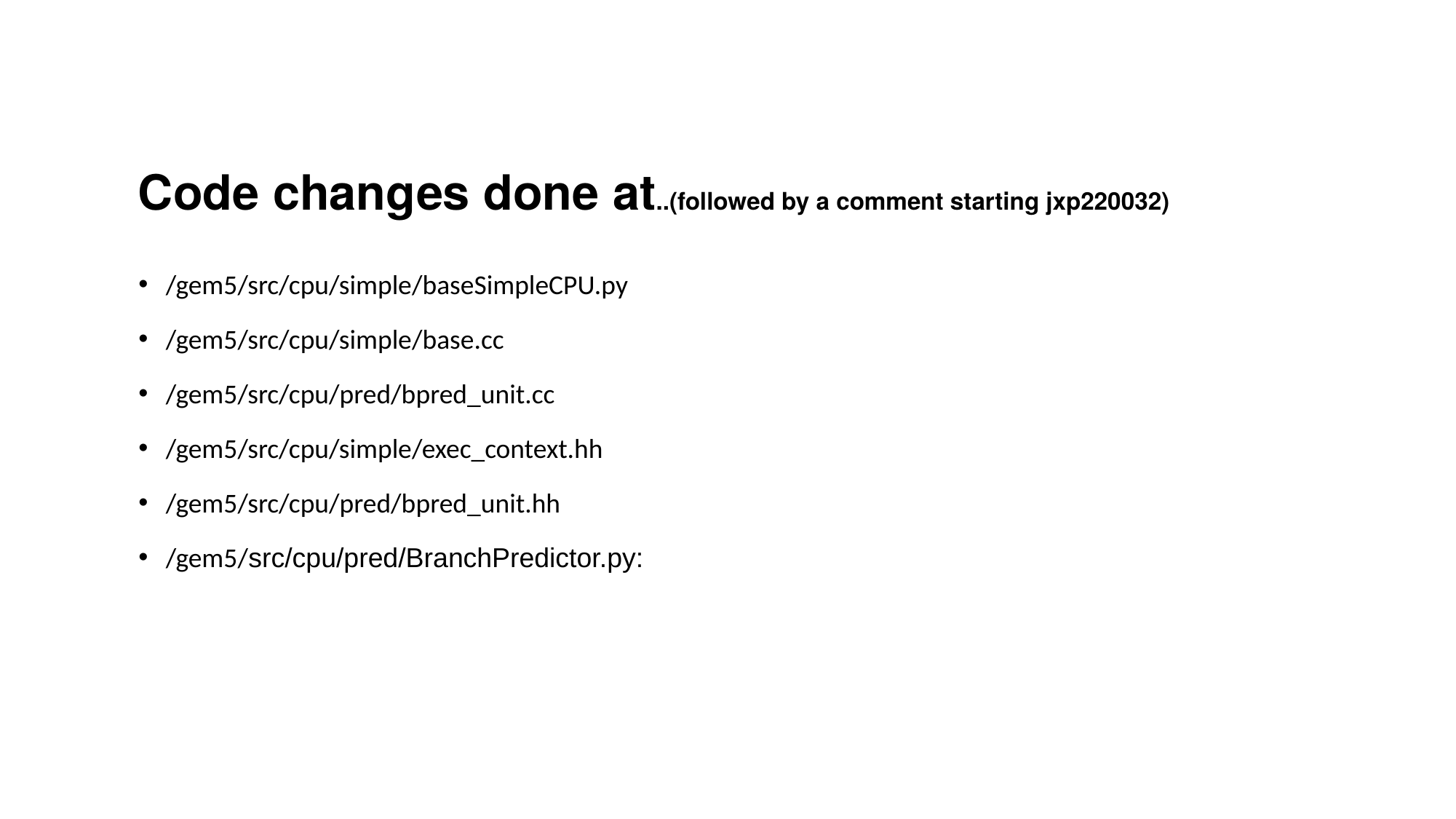

# Code changes done at..(followed by a comment starting jxp220032)
/gem5/src/cpu/simple/baseSimpleCPU.py
/gem5/src/cpu/simple/base.cc
/gem5/src/cpu/pred/bpred_unit.cc
/gem5/src/cpu/simple/exec_context.hh
/gem5/src/cpu/pred/bpred_unit.hh
/gem5/src/cpu/pred/BranchPredictor.py: